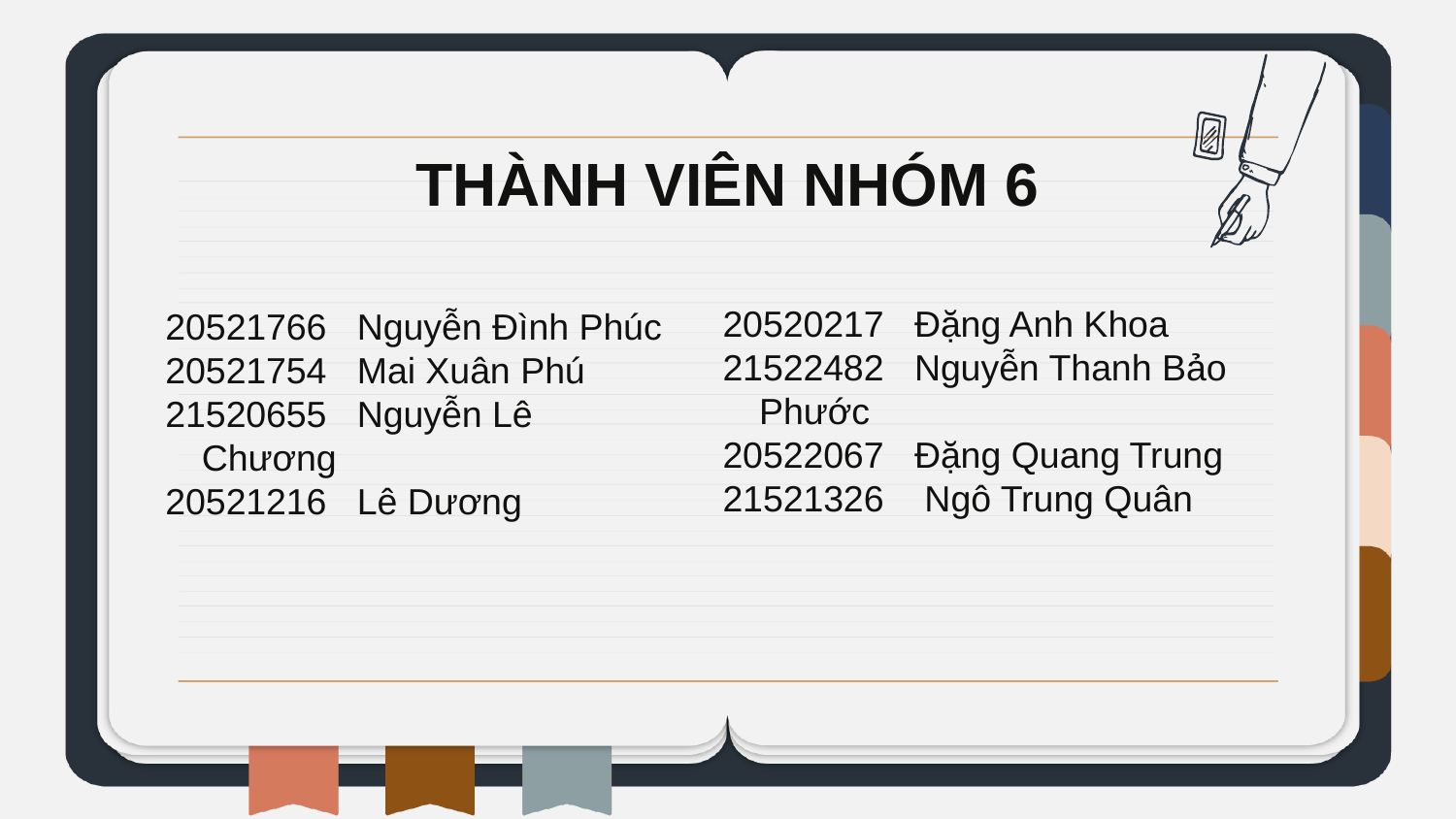

# THÀNH VIÊN NHÓM 6
20520217   Đặng Anh Khoa
21522482   Nguyễn Thanh Bảo Phước
20522067   Đặng Quang Trung
21521326    Ngô Trung Quân

20521766   Nguyễn Đình Phúc
20521754   Mai Xuân Phú
21520655   Nguyễn Lê Chương
20521216   Lê Dương